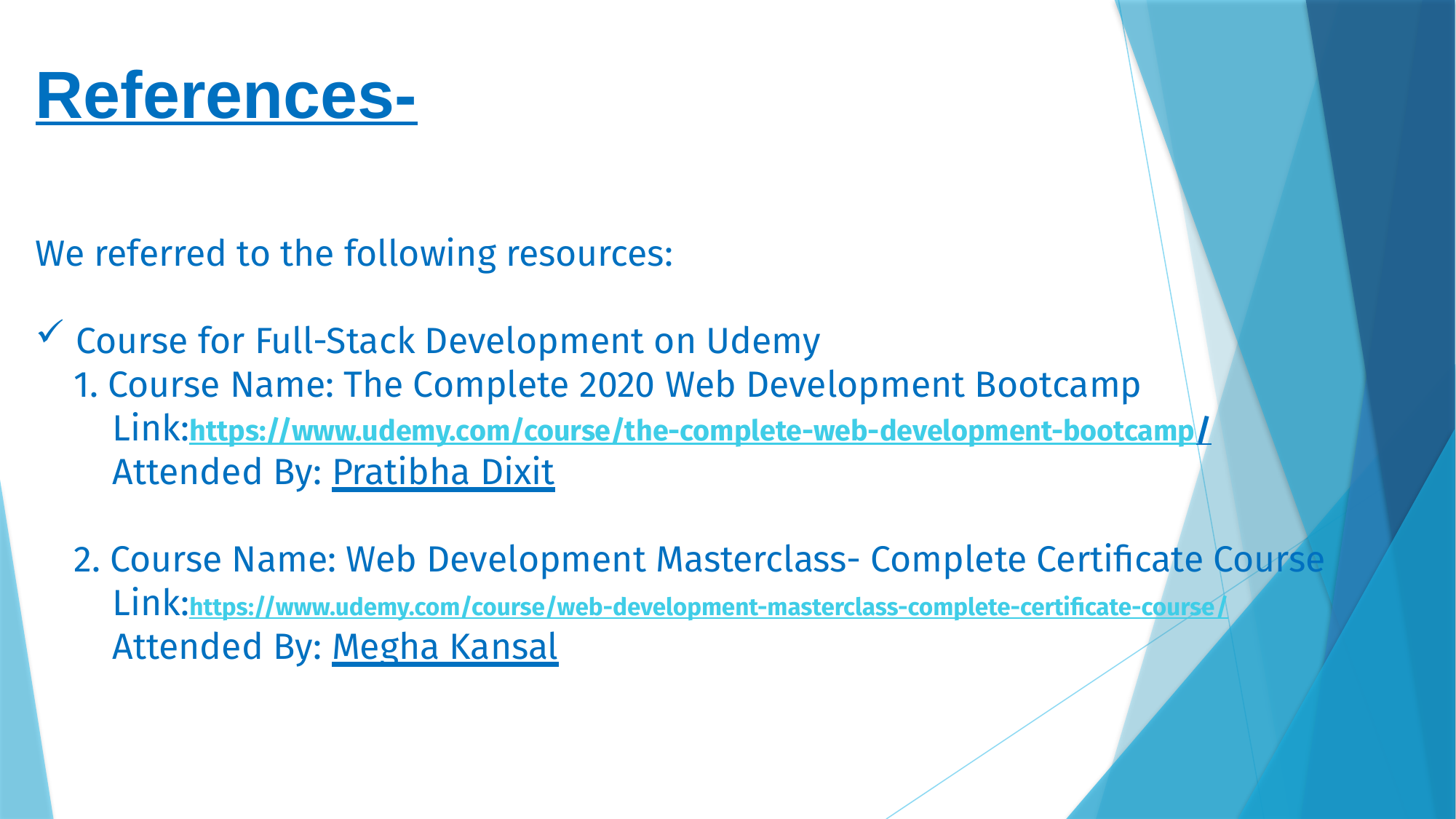

References-

We referred to the following resources:

Course for Full-Stack Development on Udemy
    1. Course Name: The Complete 2020 Web Development Bootcamp
        Link:https://www.udemy.com/course/the-complete-web-development-bootcamp/
        Attended By: Pratibha Dixit

    2. Course Name: Web Development Masterclass- Complete Certificate Course
        Link:https://www.udemy.com/course/web-development-masterclass-complete-certificate-course/
        Attended By: Megha Kansal